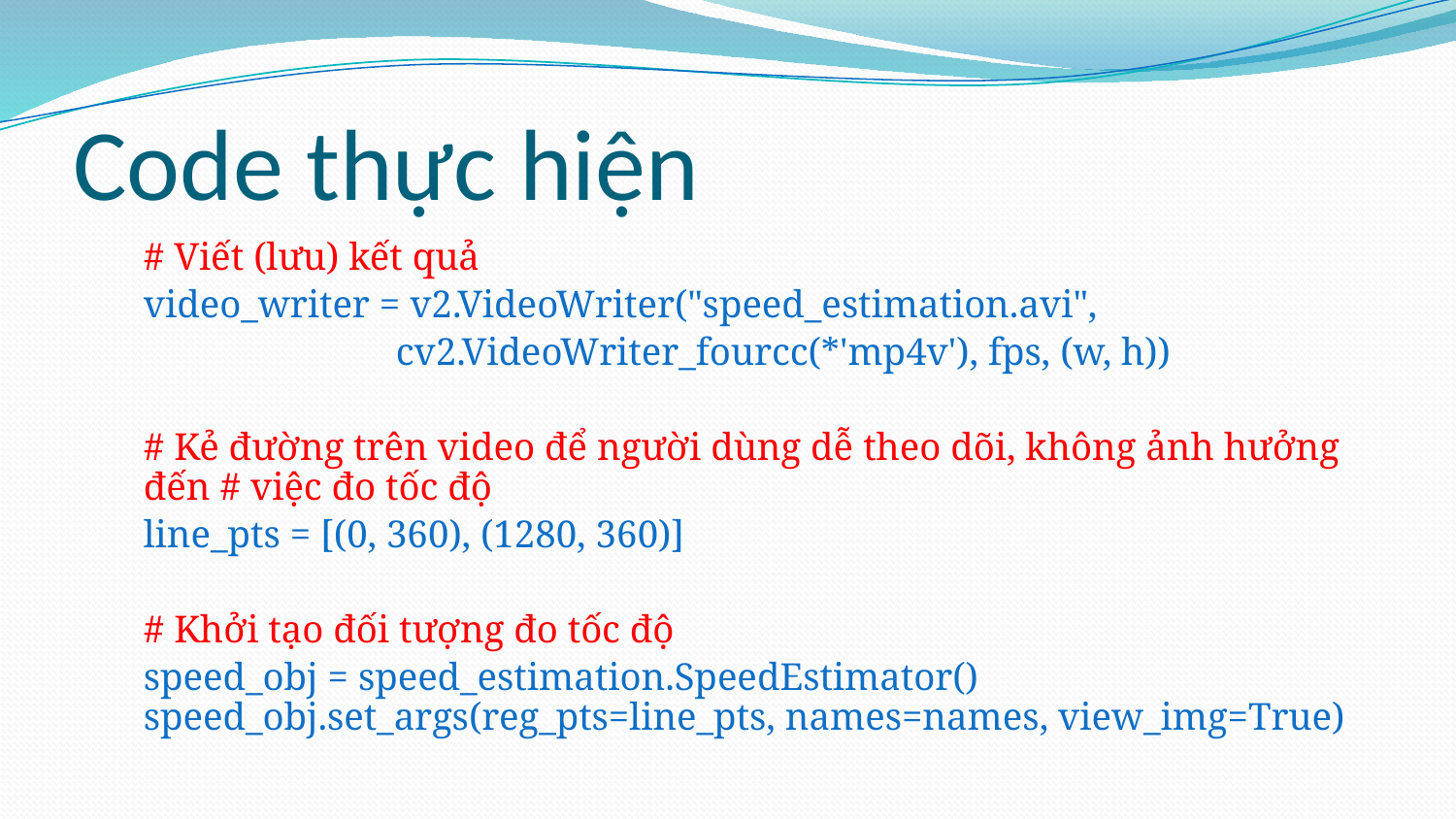

# Code thực hiện
# Viết (lưu) kết quả
video_writer = v2.VideoWriter("speed_estimation.avi",
                          cv2.VideoWriter_fourcc(*'mp4v'), fps, (w, h))

# Kẻ đường trên video để người dùng dễ theo dõi, không ảnh hưởng đến # việc đo tốc độ
line_pts = [(0, 360), (1280, 360)]

# Khởi tạo đối tượng đo tốc độ
speed_obj = speed_estimation.SpeedEstimator() speed_obj.set_args(reg_pts=line_pts, names=names, view_img=True)